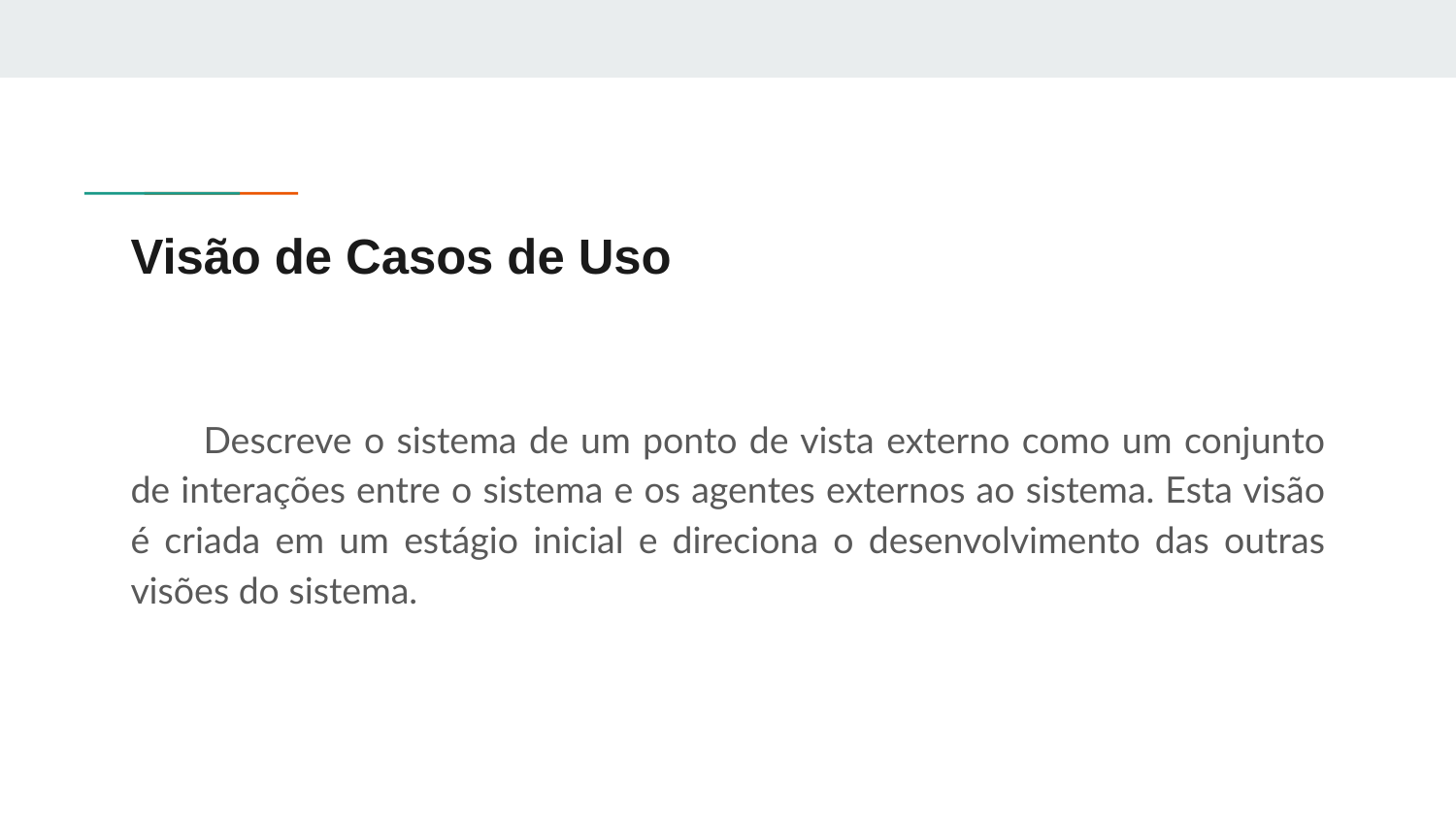

# Visão de Casos de Uso
Descreve o sistema de um ponto de vista externo como um conjunto de interações entre o sistema e os agentes externos ao sistema. Esta visão é criada em um estágio inicial e direciona o desenvolvimento das outras visões do sistema.